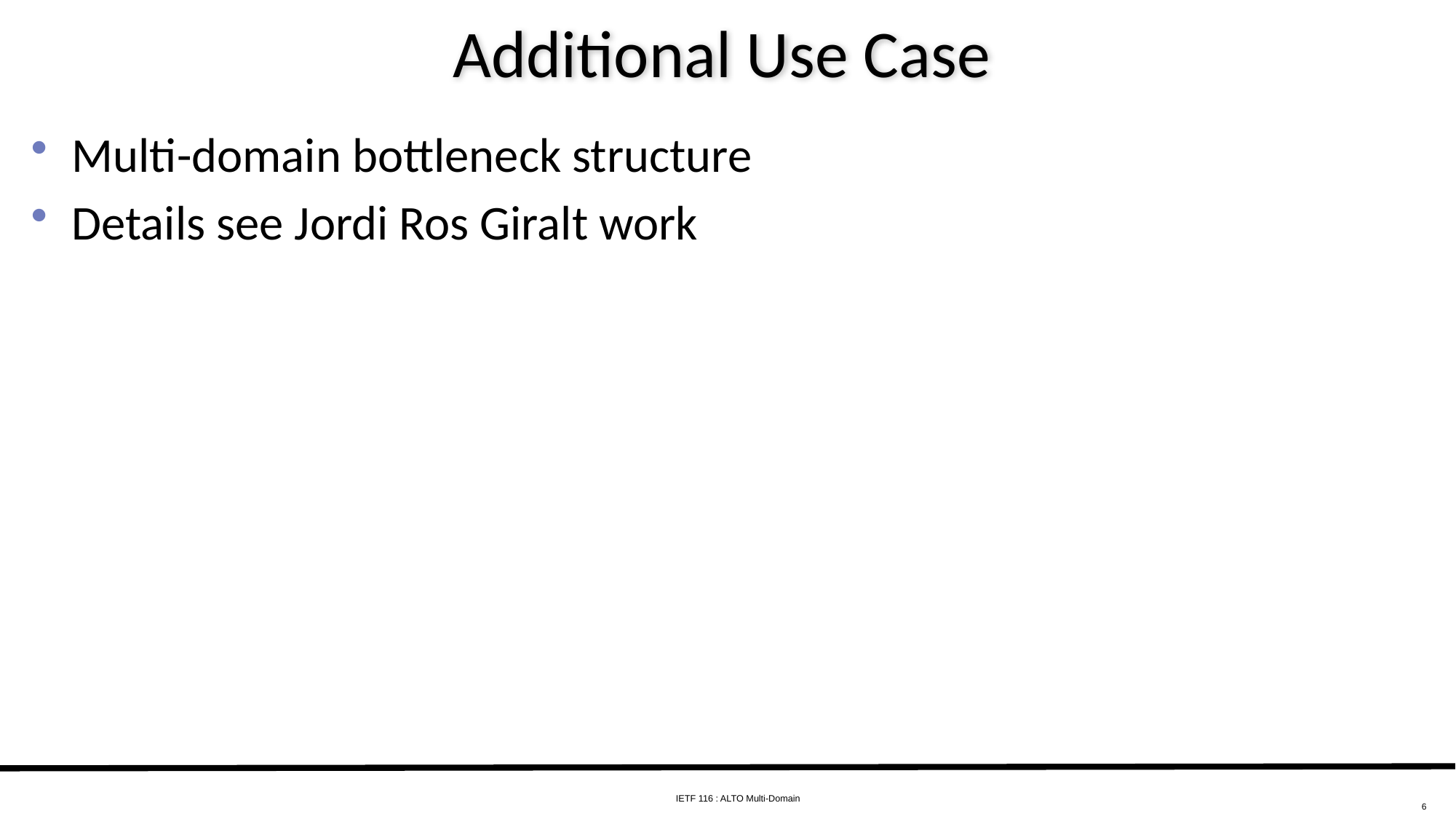

# Additional Use Case
Multi-domain bottleneck structure
Details see Jordi Ros Giralt work